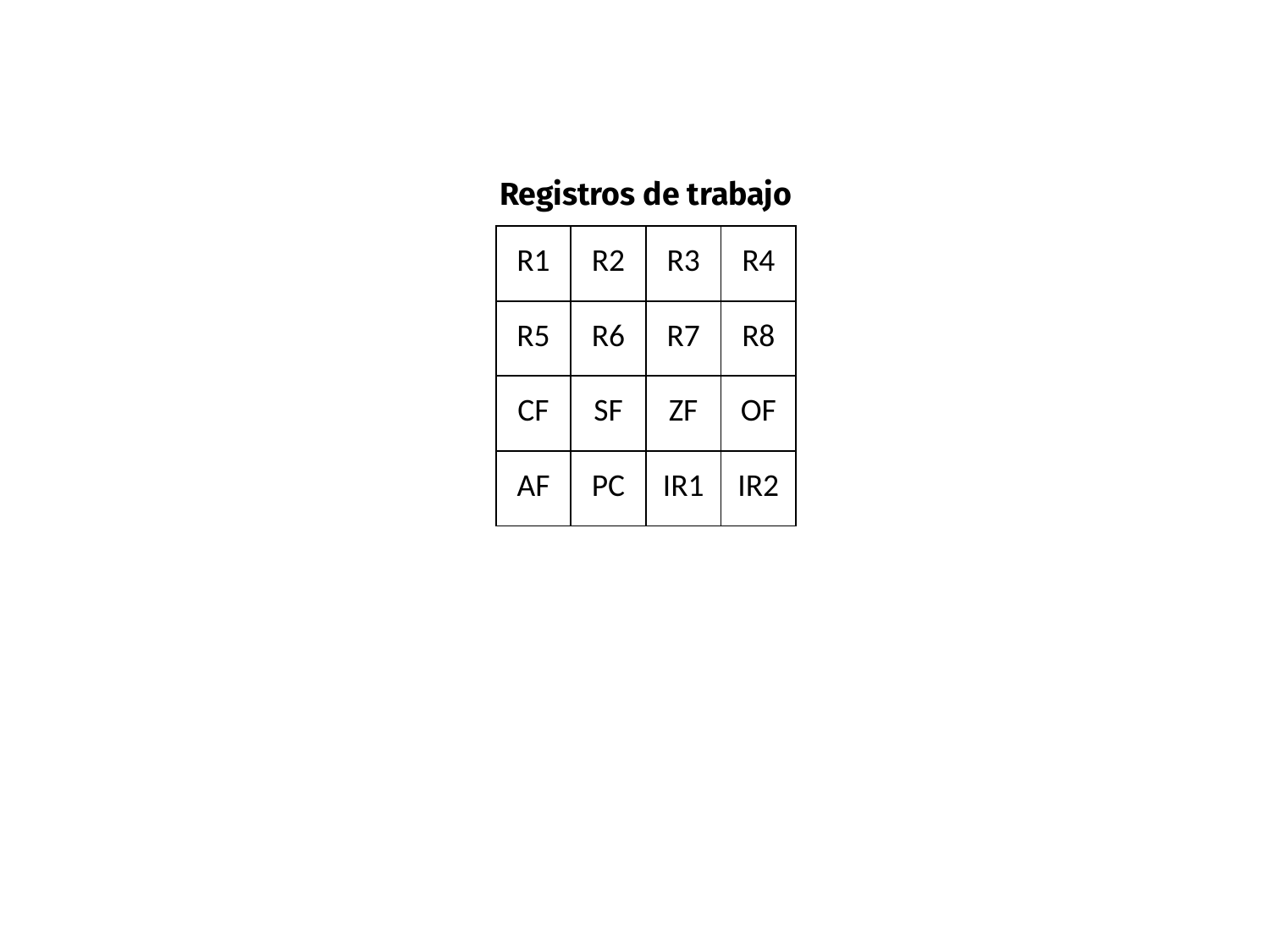

Registros de trabajo
| R1 | R2 | R3 | R4 |
| --- | --- | --- | --- |
| R5 | R6 | R7 | R8 |
| CF | SF | ZF | OF |
| AF | PC | IR1 | IR2 |